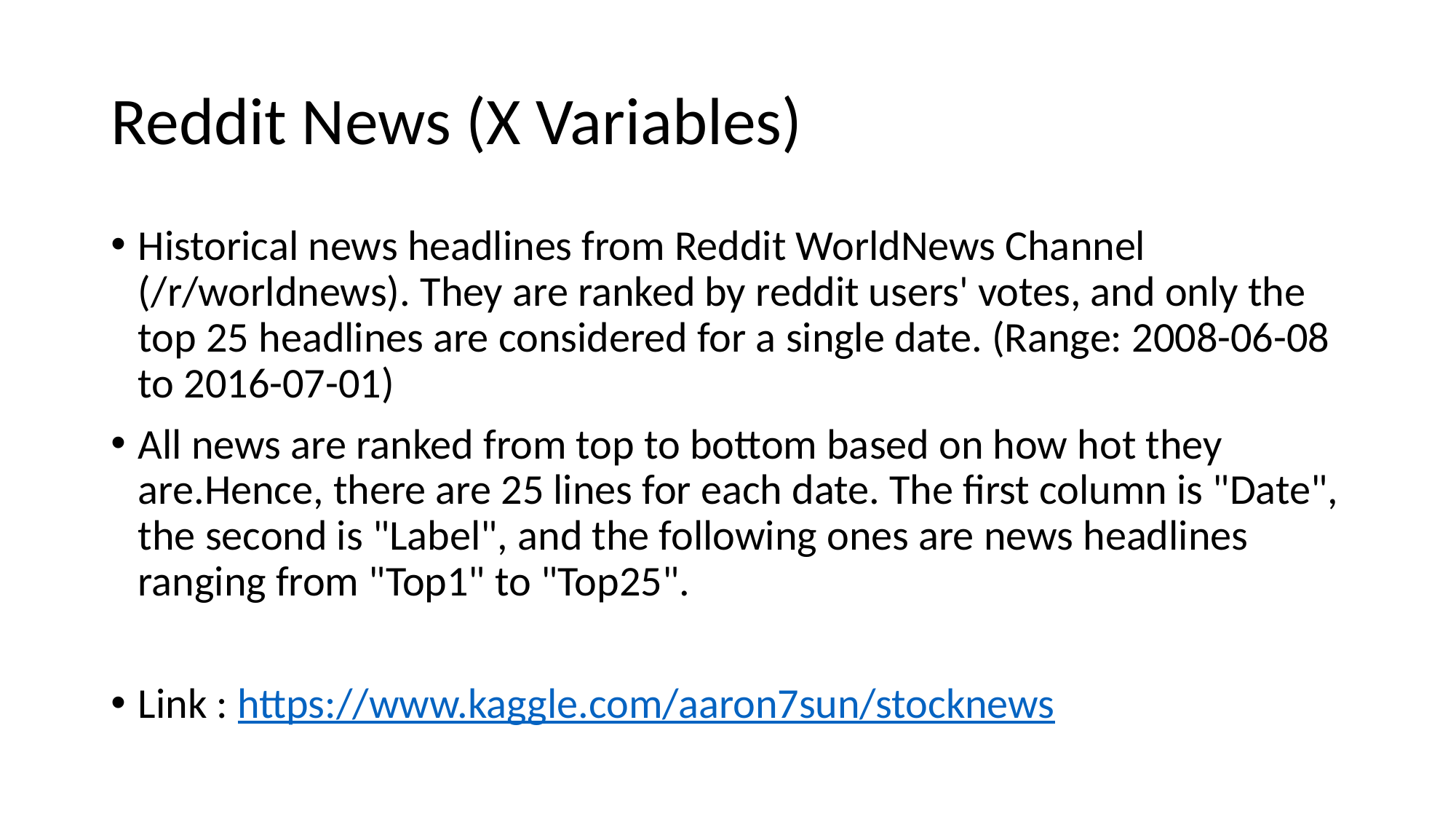

# Reddit News (X Variables)
Historical news headlines from Reddit WorldNews Channel (/r/worldnews). They are ranked by reddit users' votes, and only the top 25 headlines are considered for a single date. (Range: 2008-06-08 to 2016-07-01)
All news are ranked from top to bottom based on how hot they are.Hence, there are 25 lines for each date. The first column is "Date", the second is "Label", and the following ones are news headlines ranging from "Top1" to "Top25".

Link : https://www.kaggle.com/aaron7sun/stocknews